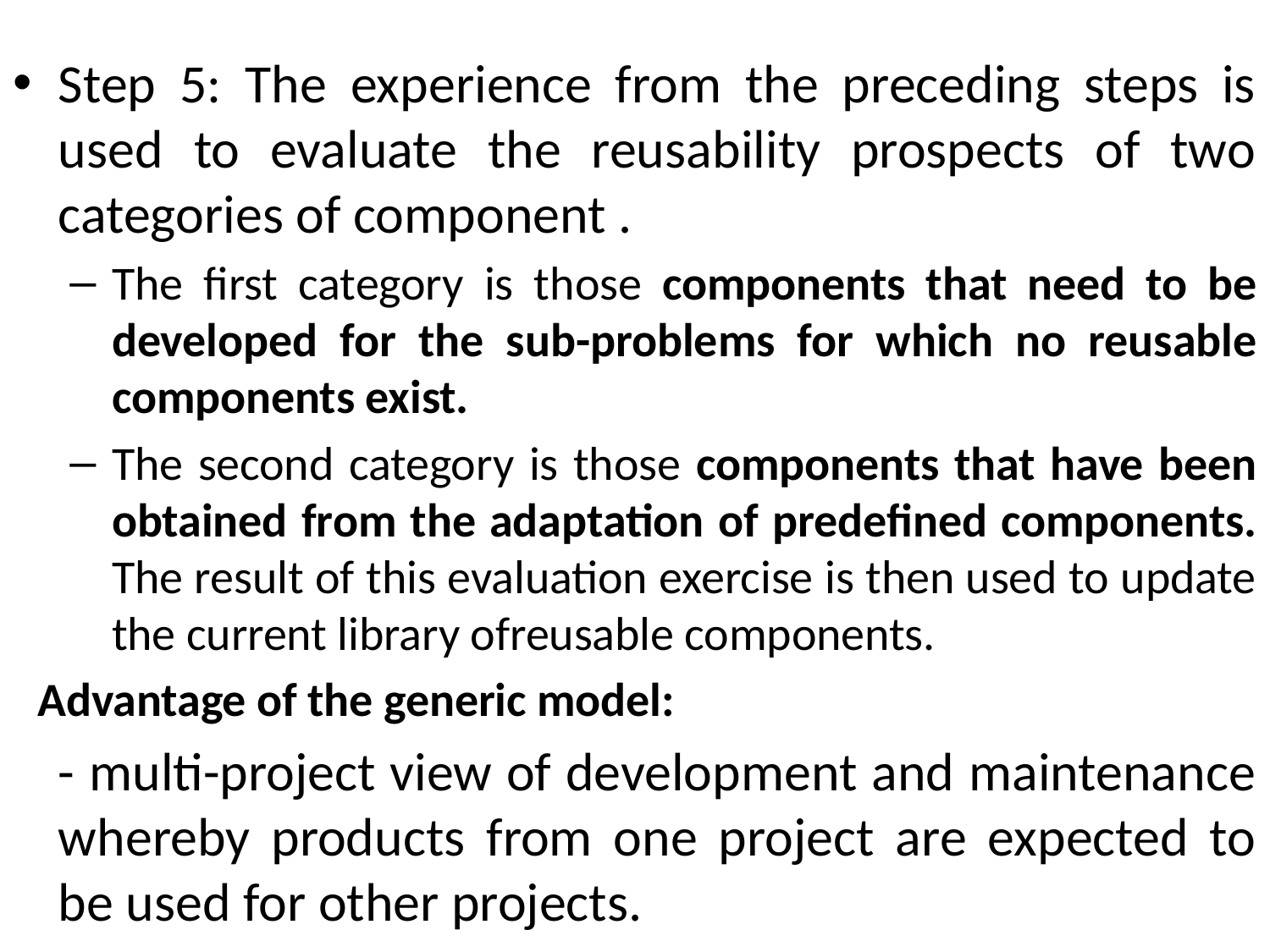

Step 5: The experience from the preceding steps is used to evaluate the reusability prospects of two categories of component .
The first category is those components that need to be developed for the sub-problems for which no reusable components exist.
The second category is those components that have been obtained from the adaptation of predefined components. The result of this evaluation exercise is then used to update the current library ofreusable components.
Advantage of the generic model:
	- multi-project view of development and maintenance whereby products from one project are expected to be used for other projects.